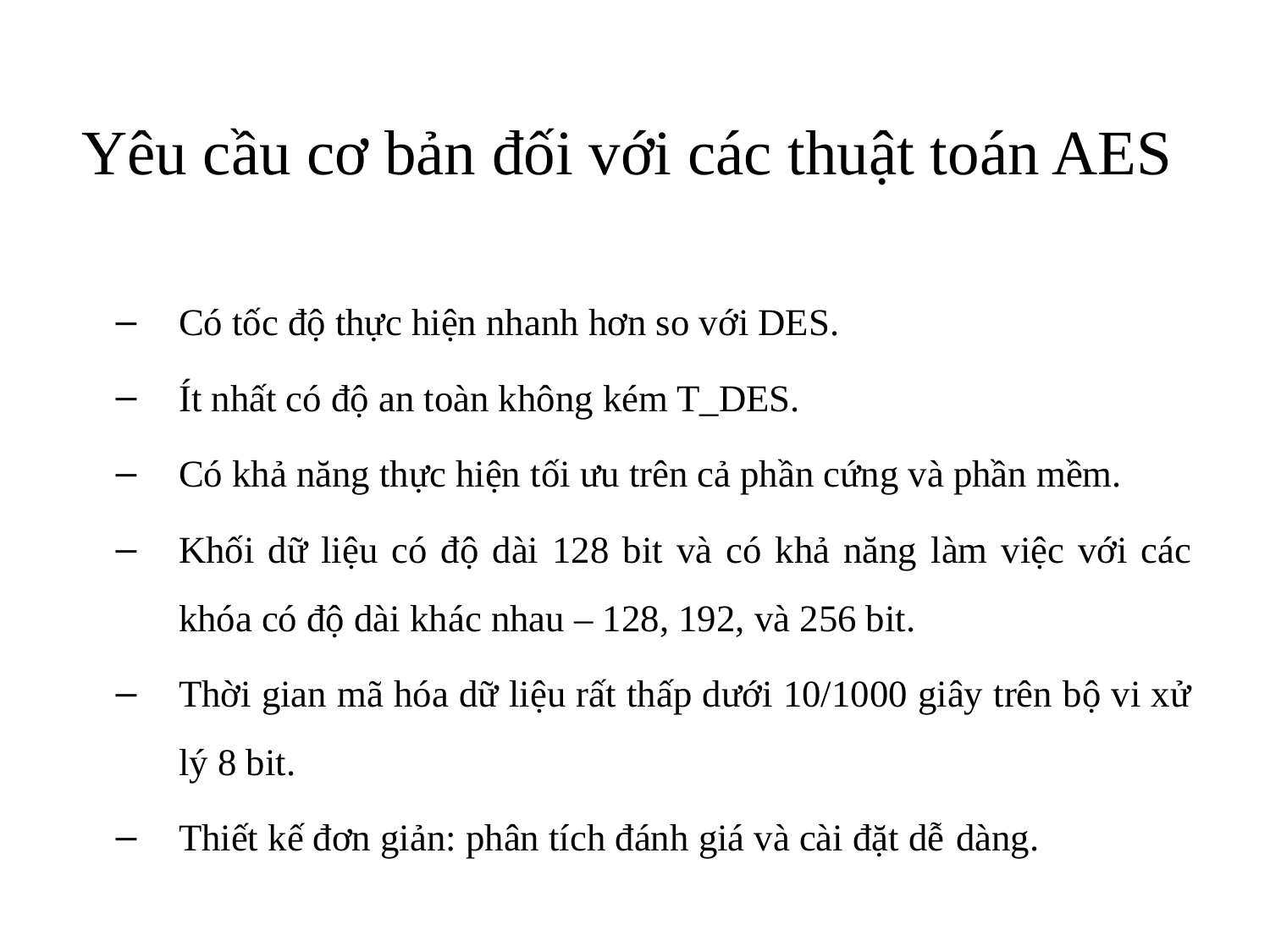

# Yêu cầu cơ bản đối với các thuật toán AES
Có tốc độ thực hiện nhanh hơn so với DES.
Ít nhất có độ an toàn không kém T_DES.
Có khả năng thực hiện tối ưu trên cả phần cứng và phần mềm.
Khối dữ liệu có độ dài 128 bit và có khả năng làm việc với các khóa có độ dài khác nhau – 128, 192, và 256 bit.
Thời gian mã hóa dữ liệu rất thấp dưới 10/1000 giây trên bộ vi xử lý 8 bit.
Thiết kế đơn giản: phân tích đánh giá và cài đặt dễ dàng.